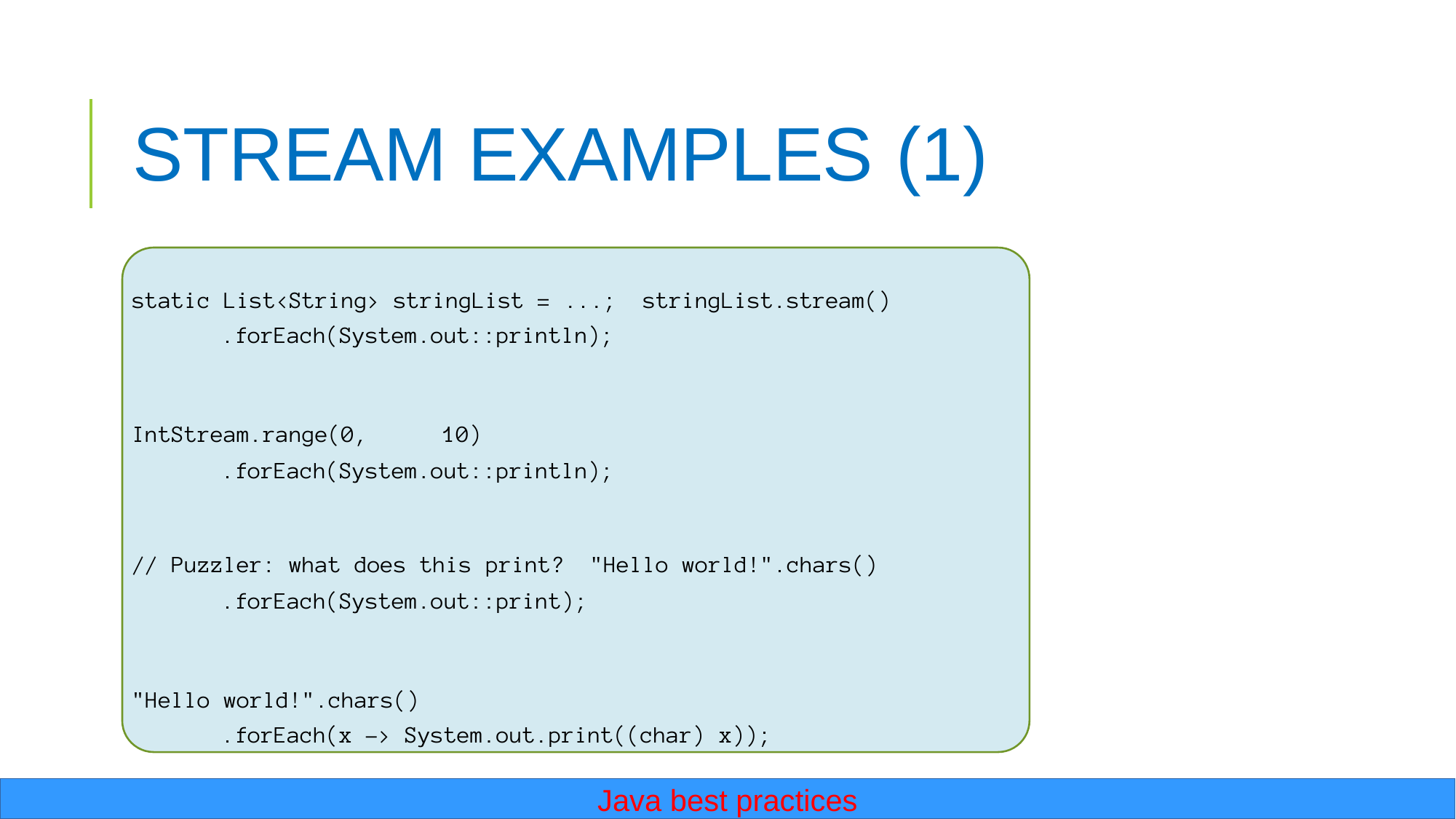

# Stream examples (1)

static List<String> stringList = ...;  stringList.stream()
.forEach(System.out::println);

IntStream.range(0,	10)
.forEach(System.out::println);

// Puzzler: what does this print?  "Hello world!".chars()
.forEach(System.out::print);

"Hello world!".chars()
.forEach(x -> System.out.print((char) x));

Java best practices